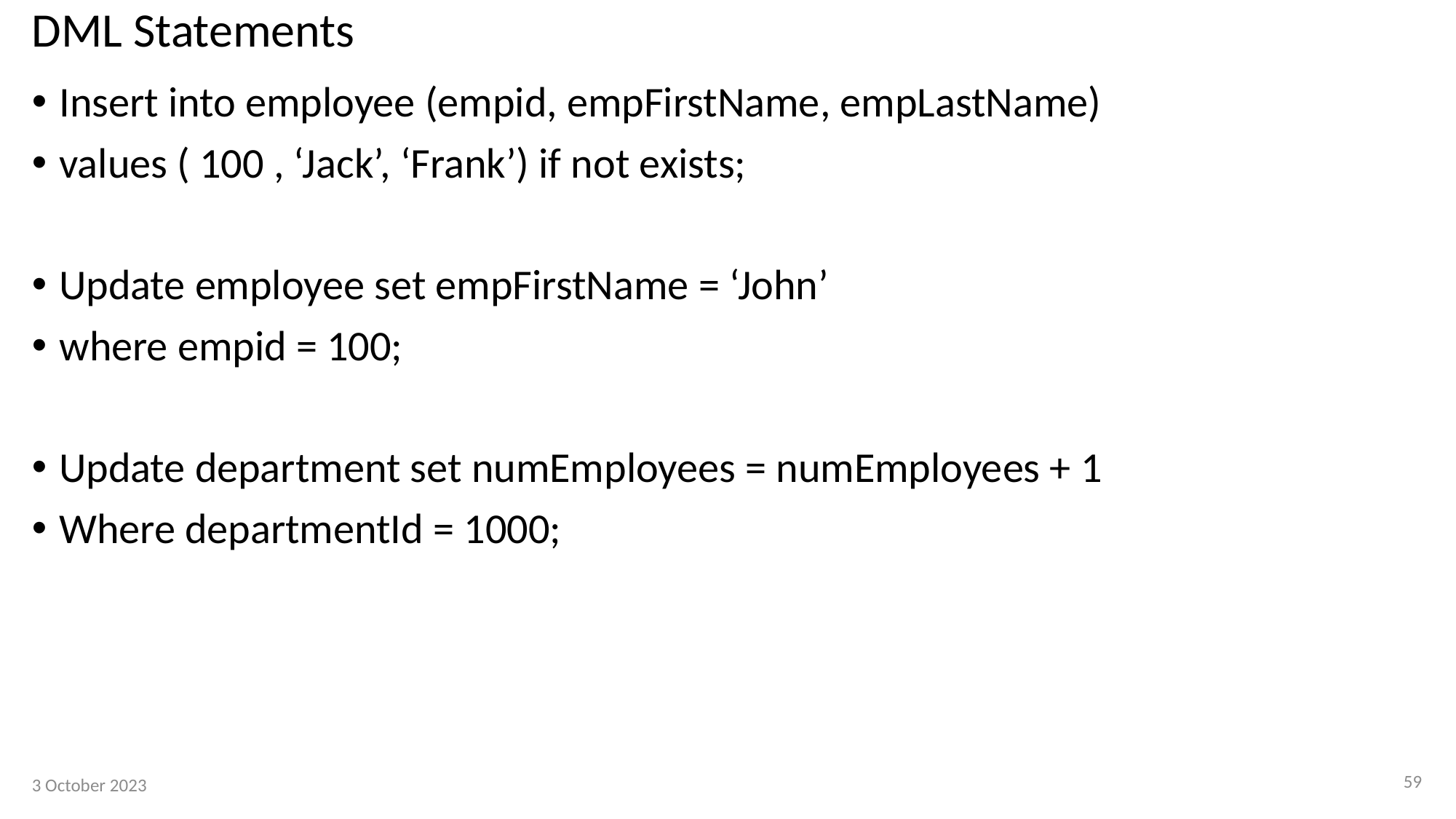

# DML Statements
Insert into employee (empid, empFirstName, empLastName)
values ( 100 , ‘Jack’, ‘Frank’) if not exists;

Update employee set empFirstName = ‘John’
where empid = 100;

Update department set numEmployees = numEmployees + 1
Where departmentId = 1000;
59
3 October 2023